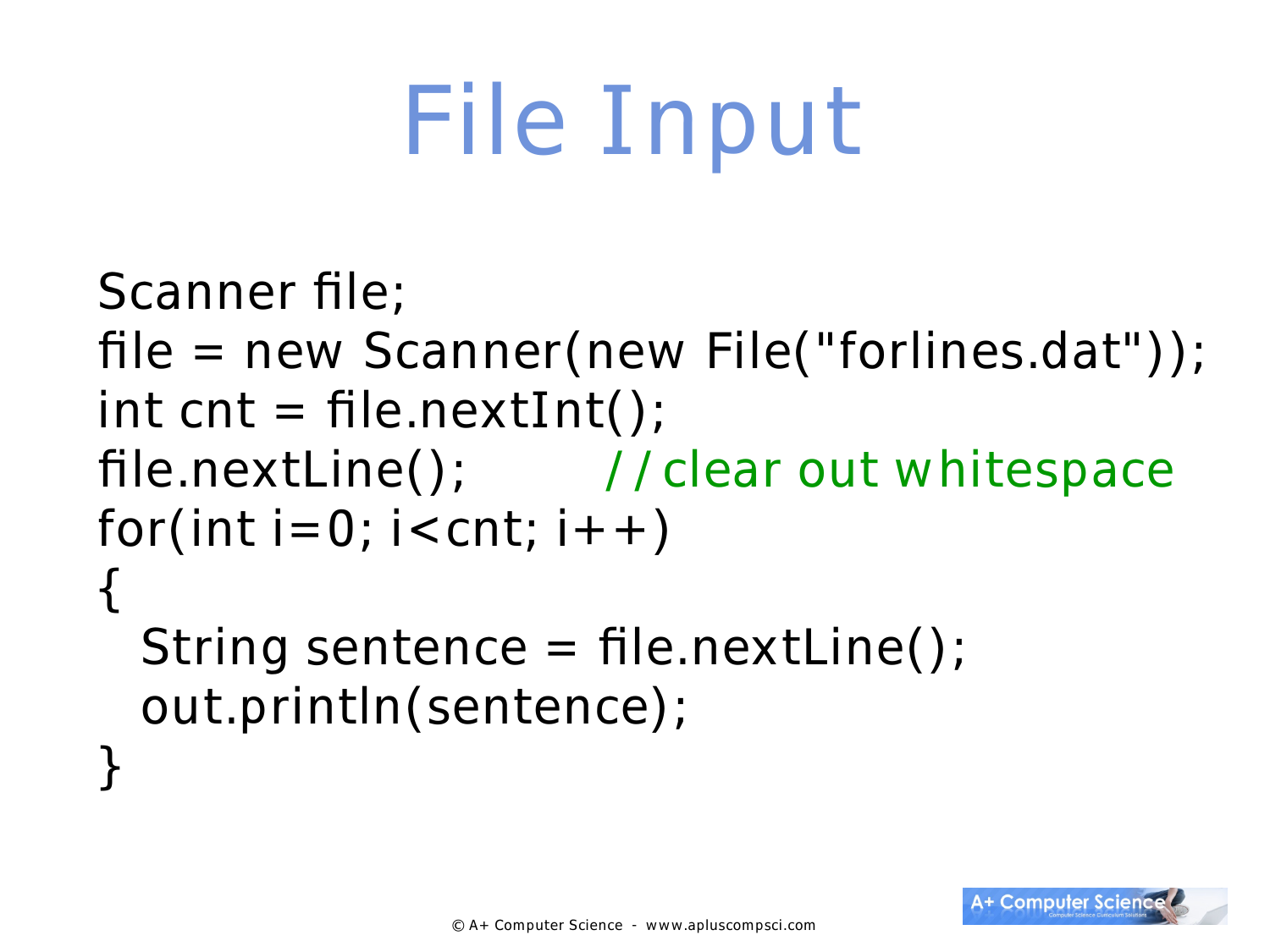

File Input
Scanner file;
file = new Scanner(new File("forlines.dat"));
int cnt = file.nextInt();
file.nextLine();  	//clear out whitespace
for(int i=0; i<cnt; i++)
{
   String sentence = file.nextLine();
   out.println(sentence);
}

© A+ Computer Science  -  www.apluscompsci.com